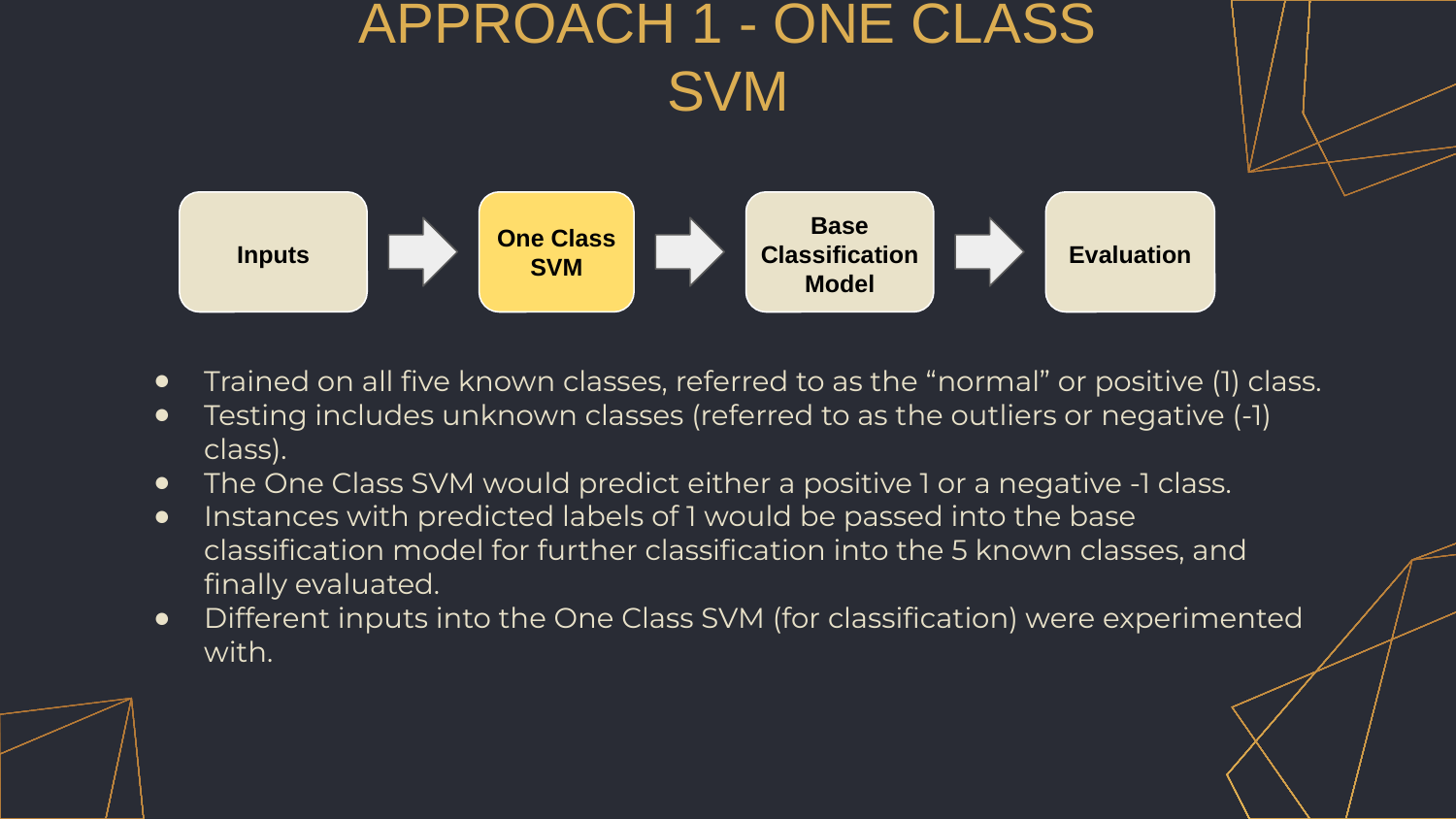

# APPROACH 1 - ONE CLASS SVM

Base Classification Model

One Class SVM

Inputs
Evaluation

Trained on all five known classes, referred to as the “normal” or positive (1) class.
Testing includes unknown classes (referred to as the outliers or negative (-1) class).
The One Class SVM would predict either a positive 1 or a negative -1 class.
Instances with predicted labels of 1 would be passed into the base classification model for further classification into the 5 known classes, and finally evaluated.
Different inputs into the One Class SVM (for classification) were experimented with.